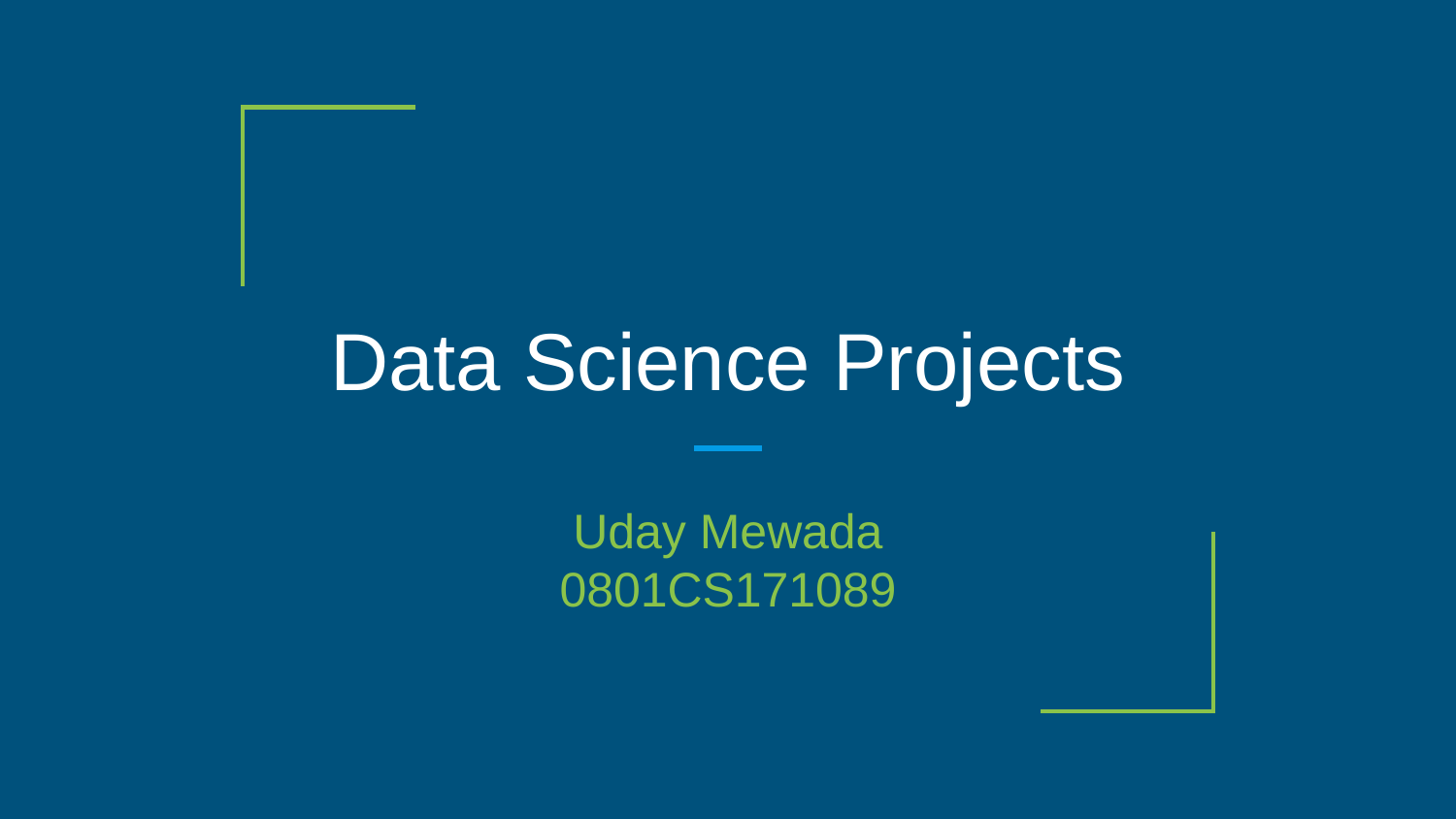

# Data Science Projects
Uday Mewada
0801CS171089